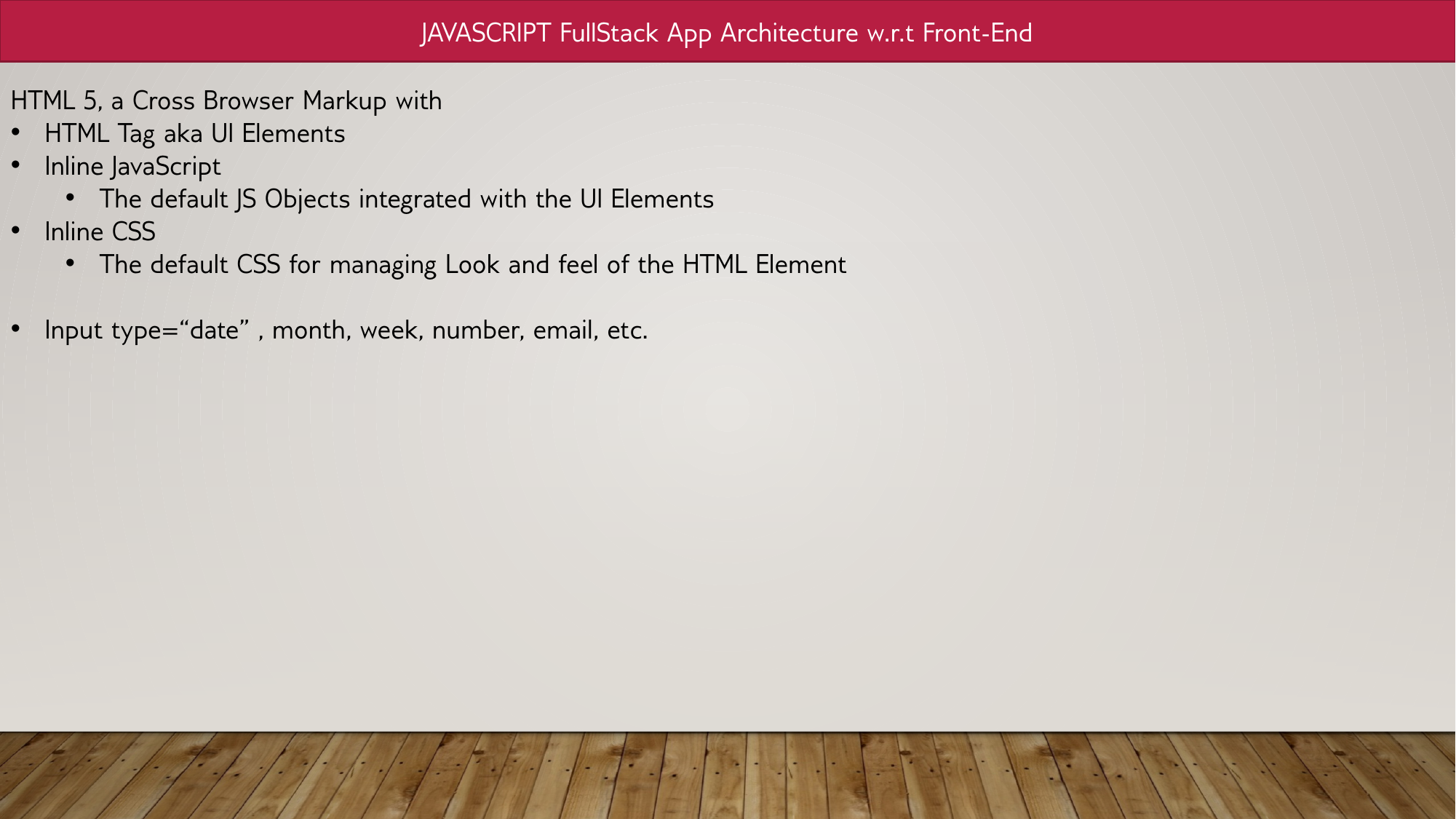

JAVASCRIPT FullStack App Architecture w.r.t Front-End
HTML 5, a Cross Browser Markup with
HTML Tag aka UI Elements
Inline JavaScript
The default JS Objects integrated with the UI Elements
Inline CSS
The default CSS for managing Look and feel of the HTML Element

Input type=“date” , month, week, number, email, etc.